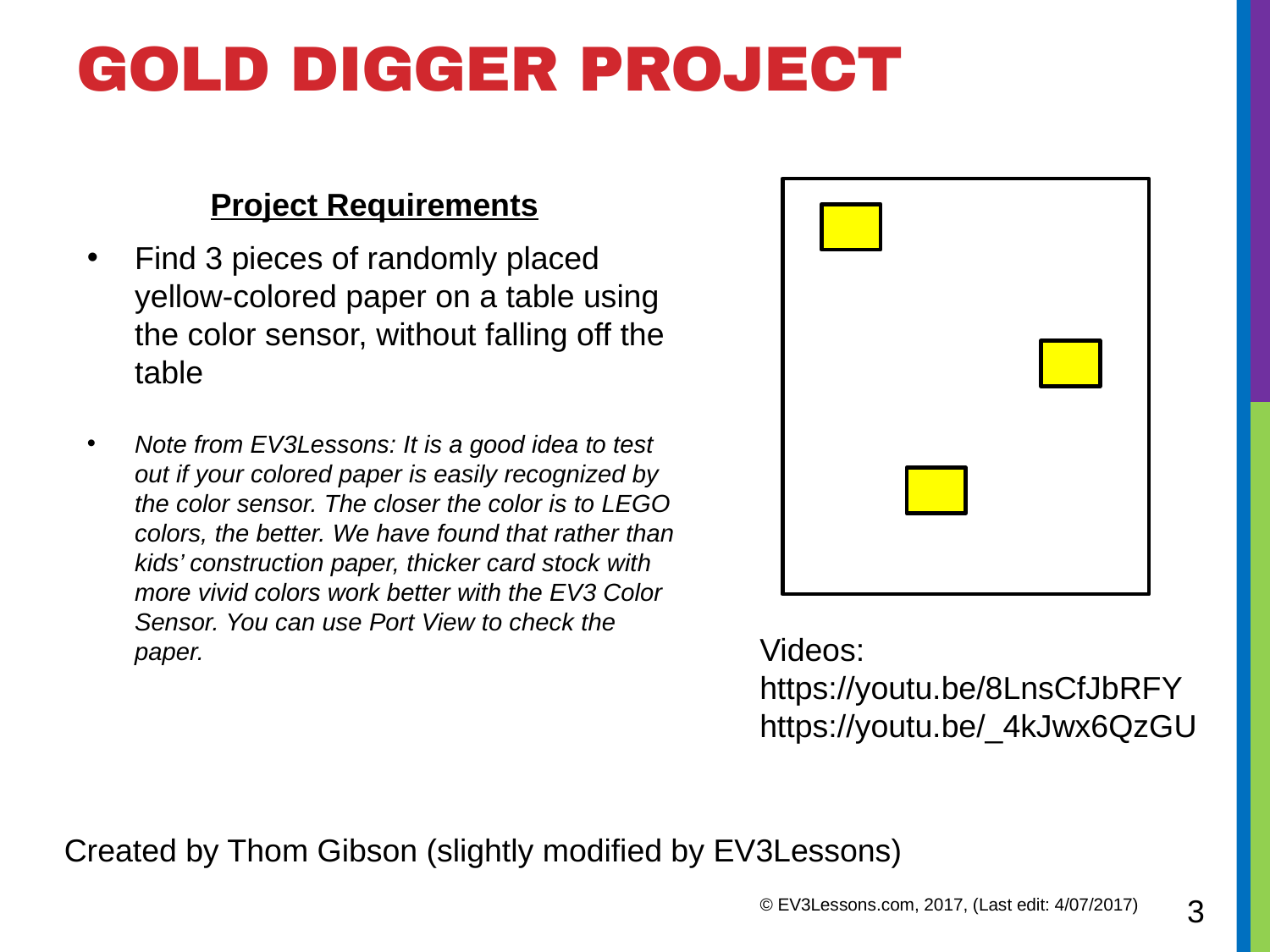

# GOLD DIGGER PROJECT

Project Requirements

Find 3 pieces of randomly placed yellow-colored paper on a table using the color sensor, without falling off the table

Note from EV3Lessons: It is a good idea to test out if your colored paper is easily recognized by the color sensor. The closer the color is to LEGO colors, the better. We have found that rather than kids’ construction paper, thicker card stock with more vivid colors work better with the EV3 Color Sensor. You can use Port View to check the paper.

Videos:
https://youtu.be/8LnsCfJbRFY
https://youtu.be/_4kJwx6QzGU
Created by Thom Gibson (slightly modified by EV3Lessons)
3
© EV3Lessons.com, 2017, (Last edit: 4/07/2017)